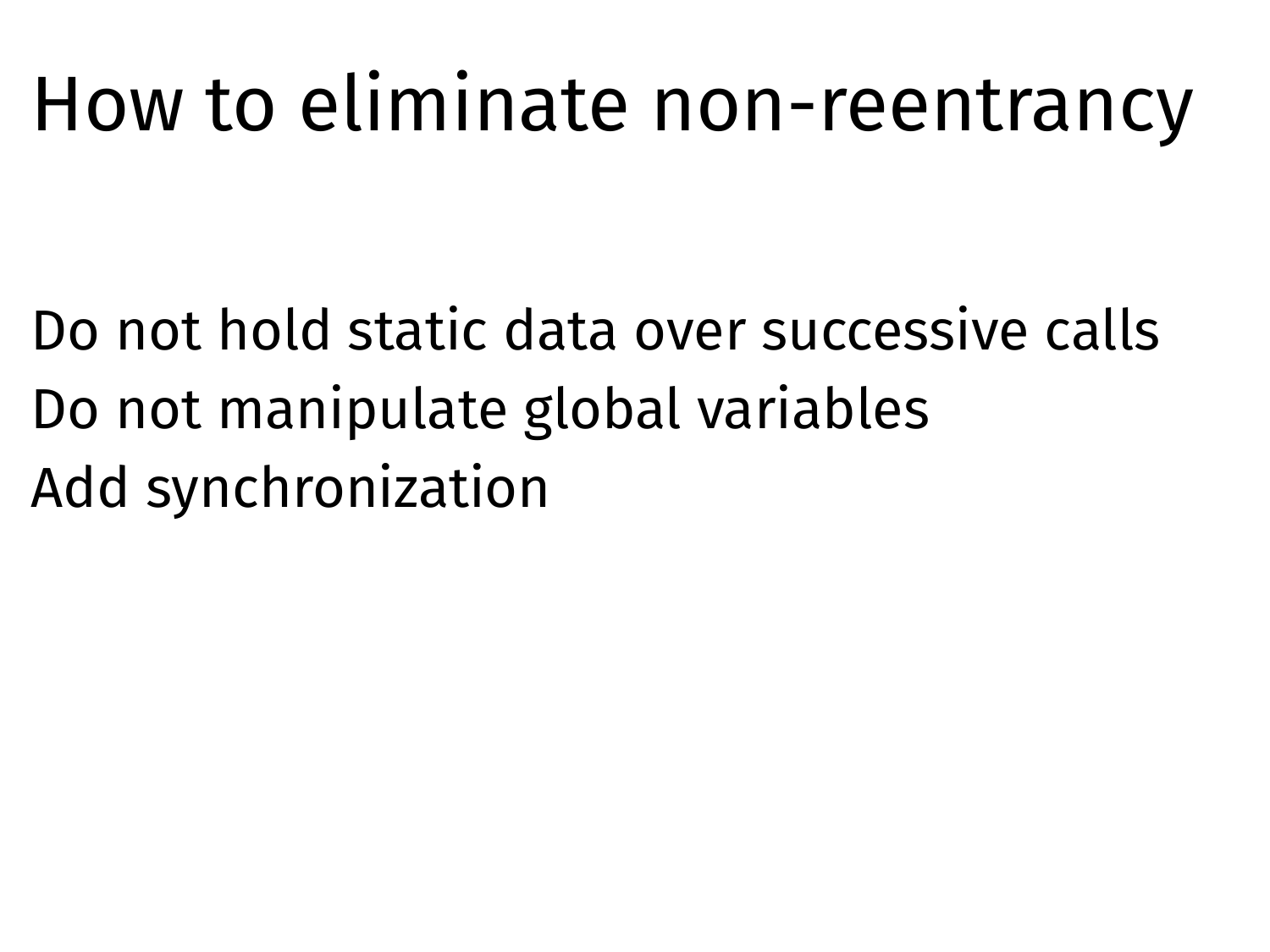

# How to eliminate non-reentrancy

Do not hold static data over successive calls
Do not manipulate global variables
Add synchronization